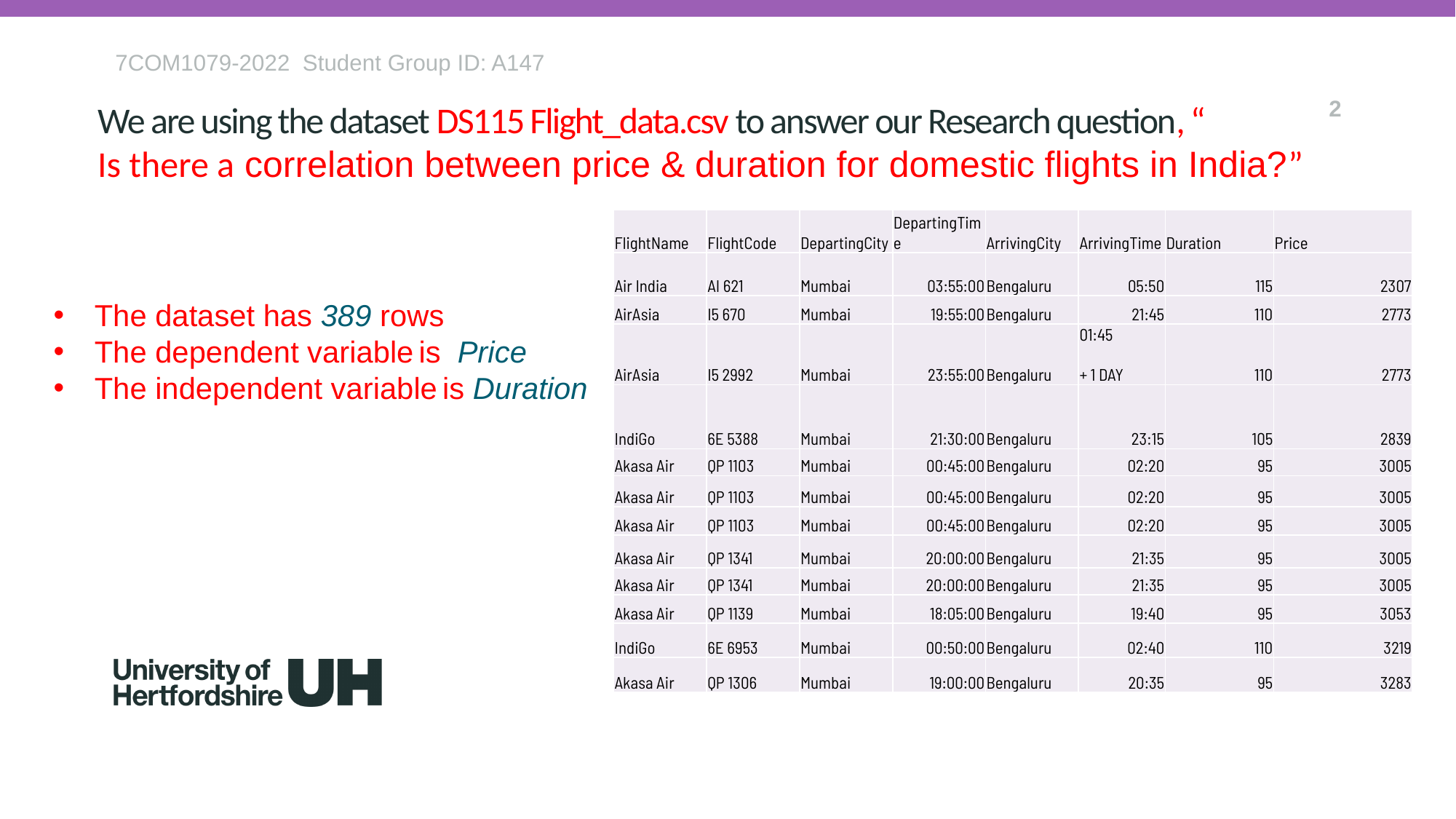

7COM1079-2022  Student Group ID: A147
2
We are using the dataset DS115 Flight_data.csv to answer our Research question, “
Is there a correlation between price & duration for domestic flights in India?”

| FlightName | FlightCode | DepartingCity | DepartingTime | ArrivingCity | ArrivingTime | Duration | Price |
| --- | --- | --- | --- | --- | --- | --- | --- |
| Air India | AI 621 | Mumbai | 03:55:00 | Bengaluru | 05:50 | 115 | 2307 |
| AirAsia | I5 670 | Mumbai | 19:55:00 | Bengaluru | 21:45 | 110 | 2773 |
| AirAsia | I5 2992 | Mumbai | 23:55:00 | Bengaluru | 01:45 + 1 DAY | 110 | 2773 |
| IndiGo | 6E 5388 | Mumbai | 21:30:00 | Bengaluru | 23:15 | 105 | 2839 |
| Akasa Air | QP 1103 | Mumbai | 00:45:00 | Bengaluru | 02:20 | 95 | 3005 |
| Akasa Air | QP 1103 | Mumbai | 00:45:00 | Bengaluru | 02:20 | 95 | 3005 |
| Akasa Air | QP 1103 | Mumbai | 00:45:00 | Bengaluru | 02:20 | 95 | 3005 |
| Akasa Air | QP 1341 | Mumbai | 20:00:00 | Bengaluru | 21:35 | 95 | 3005 |
| Akasa Air | QP 1341 | Mumbai | 20:00:00 | Bengaluru | 21:35 | 95 | 3005 |
| Akasa Air | QP 1139 | Mumbai | 18:05:00 | Bengaluru | 19:40 | 95 | 3053 |
| IndiGo | 6E 6953 | Mumbai | 00:50:00 | Bengaluru | 02:40 | 110 | 3219 |
| Akasa Air | QP 1306 | Mumbai | 19:00:00 | Bengaluru | 20:35 | 95 | 3283 |

The dataset has 389 rows
The dependent variable is  Price
The independent variable is Duration